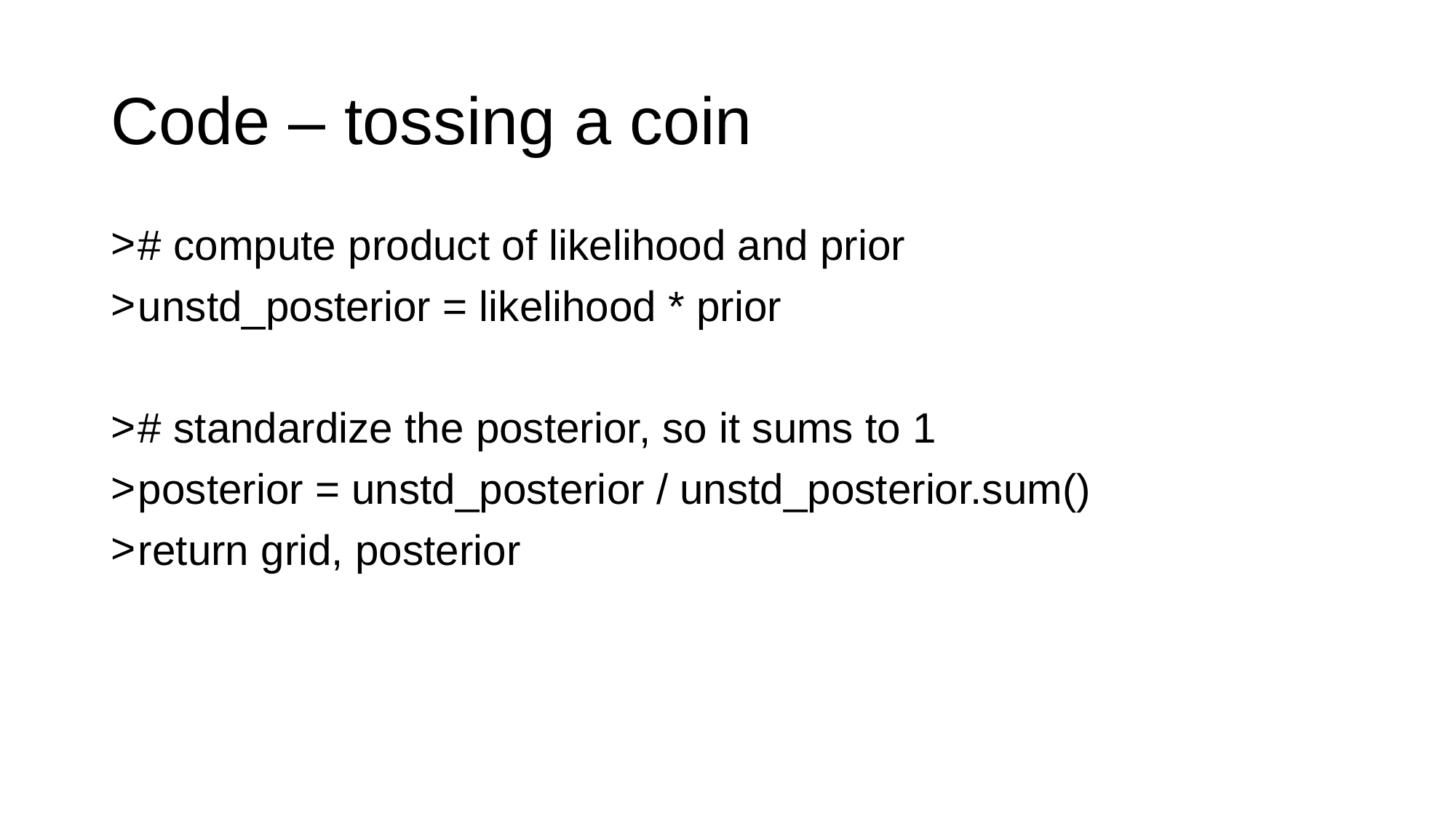

# Code – tossing a coin
# compute product of likelihood and prior
unstd_posterior = likelihood * prior

# standardize the posterior, so it sums to 1
posterior = unstd_posterior / unstd_posterior.sum()
return grid, posterior